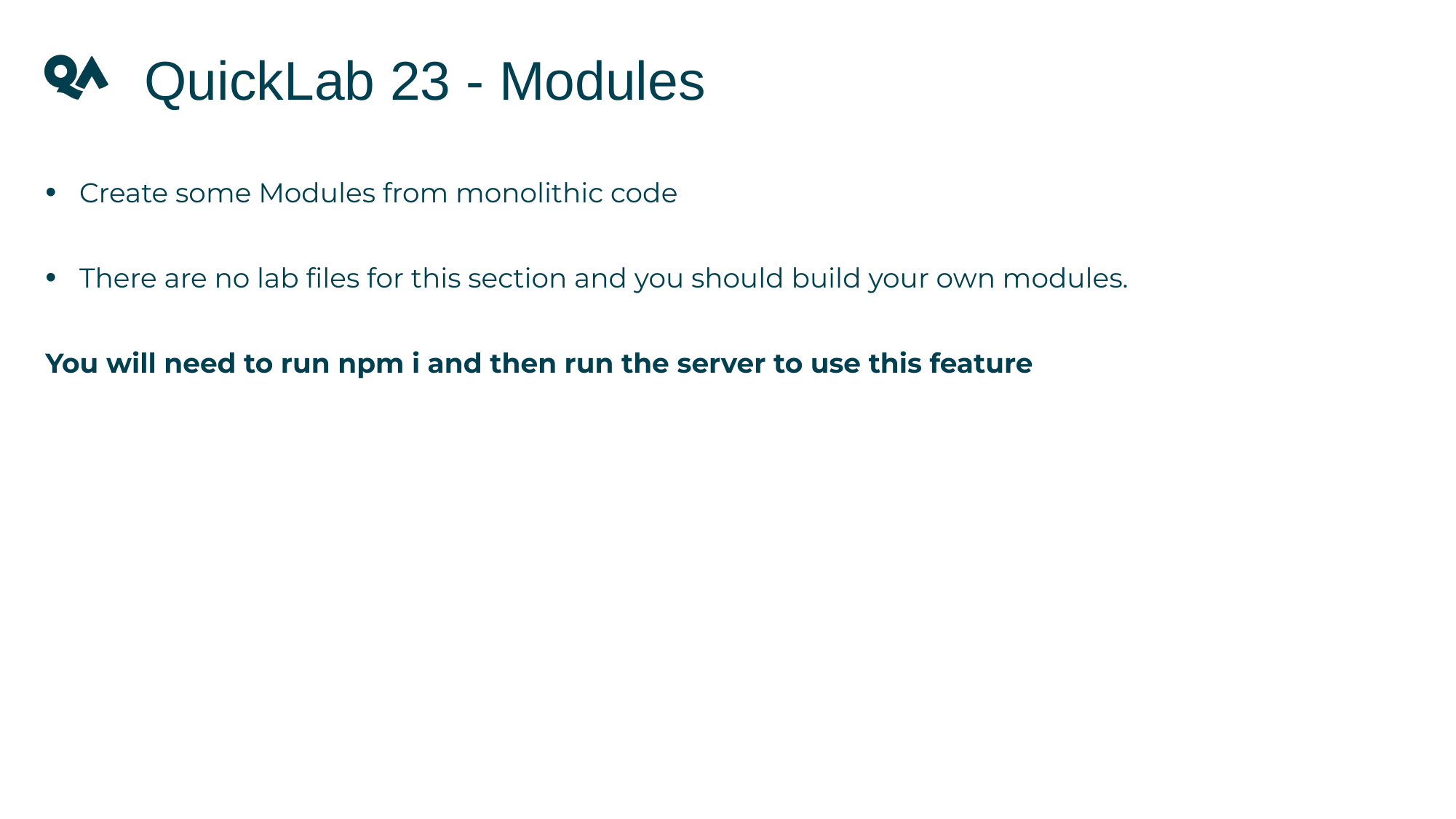

QuickLab 23 - Modules
Create some Modules from monolithic code

There are no lab files for this section and you should build your own modules.

You will need to run npm i and then run the server to use this feature